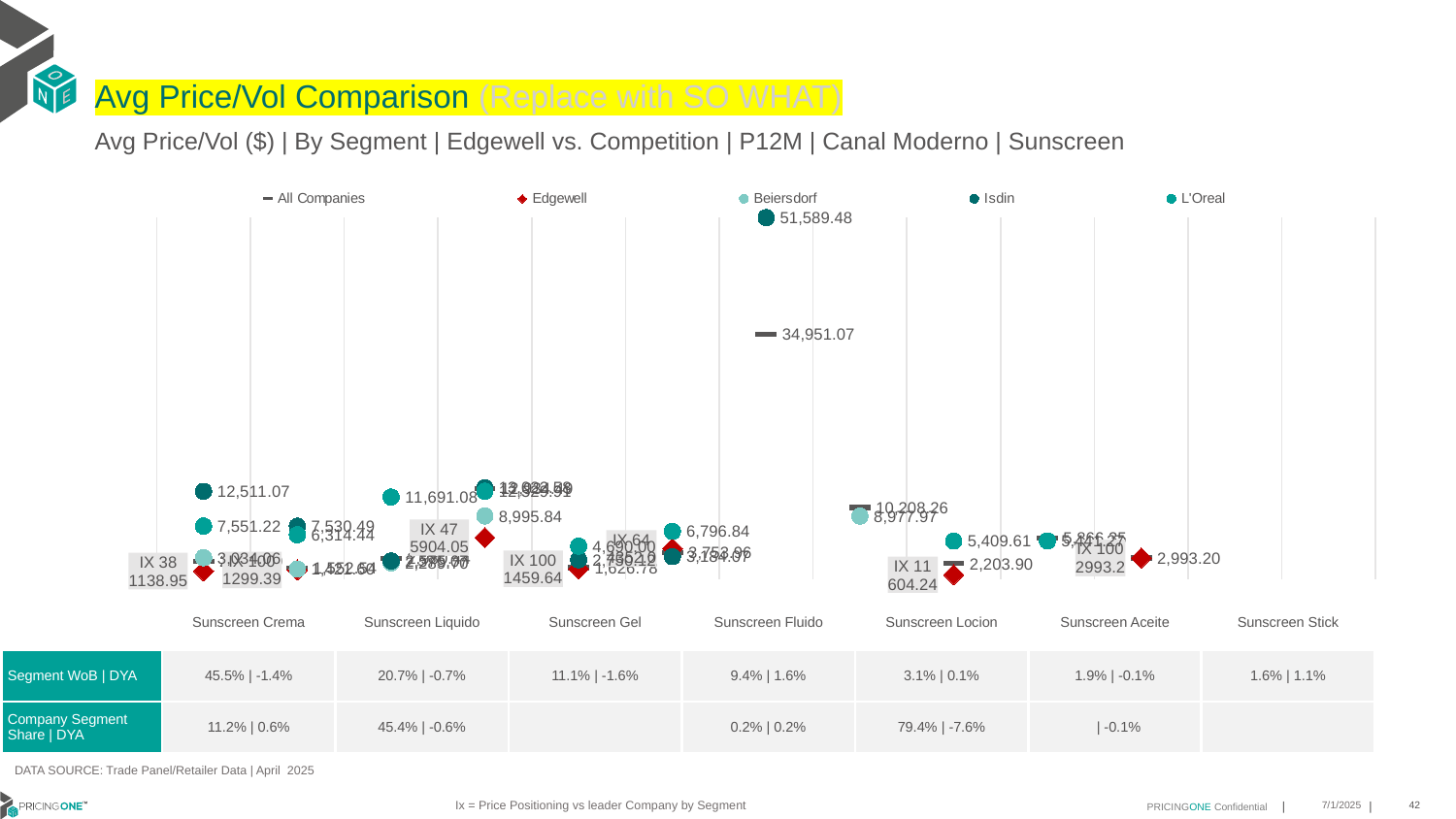

# Avg Price/Vol Comparison (Replace with SO WHAT)
Avg Price/Vol ($) | By Segment | Edgewell vs. Competition | P12M | Canal Moderno | Sunscreen

### Chart

| Category | All Companies | Edgewell | Beiersdorf | Isdin | L'Oreal |
|---|---|---|---|---|---|
| IX 38 | 2560.0 | 1138.95 | 3034.06 | 12511.07 | 7551.22 |
| IX 100 | 1552.54 | 1299.39 | 1421.6 | 7530.49 | 6314.44 |
| None | 2980.44 | None | 2289.7 | 2575.07 | 11691.08 |
| IX 47 | 12934.49 | 5904.05 | 8995.84 | 13022.58 | 12529.91 |
| IX 100 | 1626.78 | 1459.64 | None | 2750.12 | 4690.0 |
| IX 64 | 3753.96 | 4352.0 | None | 3184.07 | 6796.84 |
| None | 34951.07 | None | None | 51589.48 | None |
| None | 10208.26 | None | 8977.97 | None | None |
| IX 11 | 2203.9 | 604.24 | None | None | 5409.61 |
| None | 5866.35 | None | None | None | 5441.27 |
| IX 100 | 2993.2 | 2993.2 | None | None | None |
| None | None | None | None | None | None |
| None | None | None | None | None | None |
|  | Sunscreen Crema | Sunscreen Liquido | Sunscreen Gel | Sunscreen Fluido | Sunscreen Locion | Sunscreen Aceite | Sunscreen Stick |
| --- | --- | --- | --- | --- | --- | --- | --- |
| Segment WoB | DYA | 45.5% | -1.4% | 20.7% | -0.7% | 11.1% | -1.6% | 9.4% | 1.6% | 3.1% | 0.1% | 1.9% | -0.1% | 1.6% | 1.1% |
| Company Segment Share | DYA | 11.2% | 0.6% | 45.4% | -0.6% |  | 0.2% | 0.2% | 79.4% | -7.6% | | -0.1% |  |
DATA SOURCE: Trade Panel/Retailer Data | April  2025
Ix = Price Positioning vs leader Company by Segment
7/1/2025
42